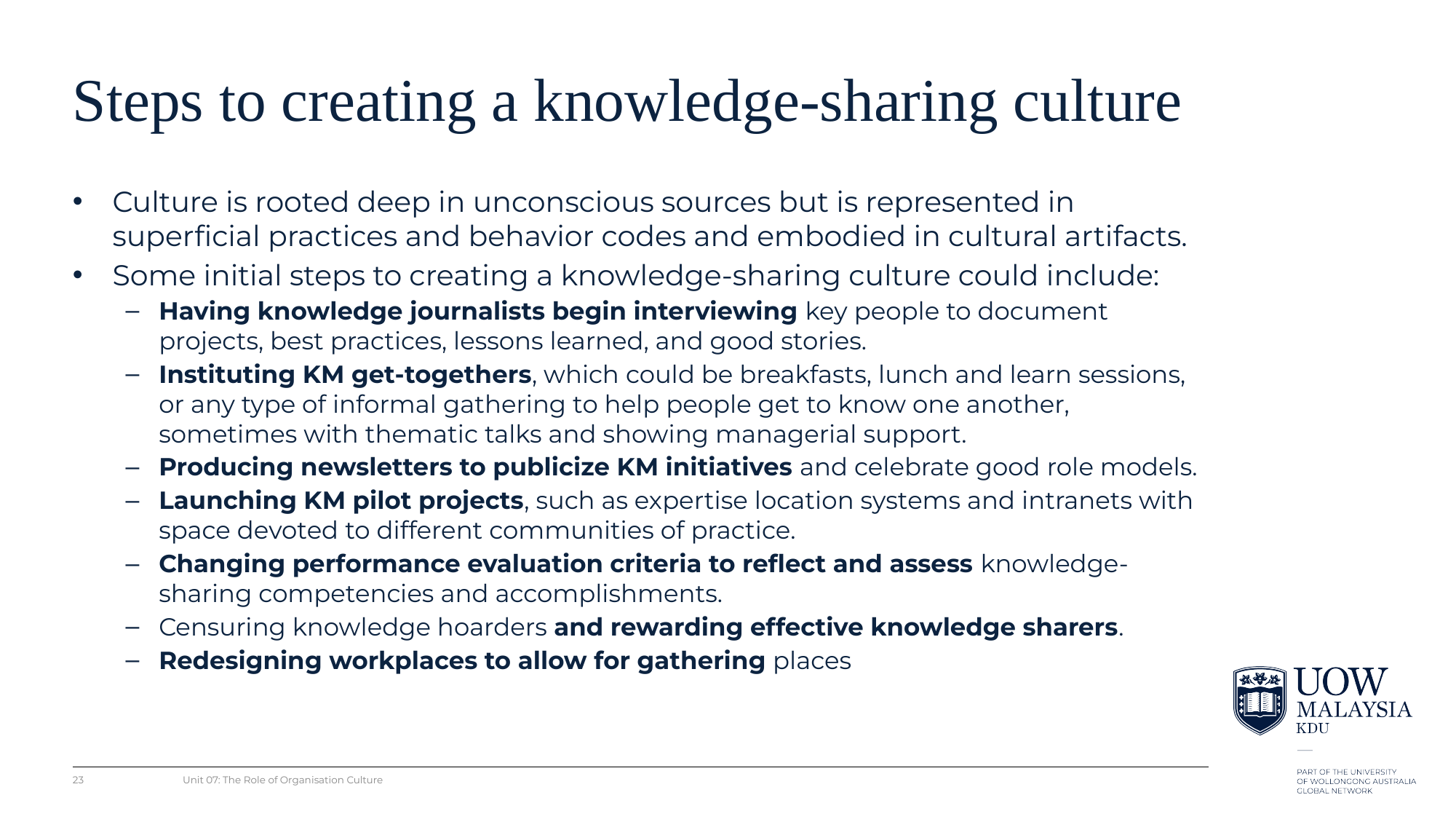

# Steps to creating a knowledge-sharing culture
Culture is rooted deep in unconscious sources but is represented in superﬁcial practices and behavior codes and embodied in cultural artifacts.
Some initial steps to creating a knowledge-sharing culture could include:
Having knowledge journalists begin interviewing key people to document projects, best practices, lessons learned, and good stories.
Instituting KM get-togethers, which could be breakfasts, lunch and learn sessions, or any type of informal gathering to help people get to know one another, sometimes with thematic talks and showing managerial support.
Producing newsletters to publicize KM initiatives and celebrate good role models.
Launching KM pilot projects, such as expertise location systems and intranets with space devoted to different communities of practice.
Changing performance evaluation criteria to reﬂect and assess knowledge-sharing competencies and accomplishments.
Censuring knowledge hoarders and rewarding effective knowledge sharers.
Redesigning workplaces to allow for gathering places
23
Unit 07: The Role of Organisation Culture